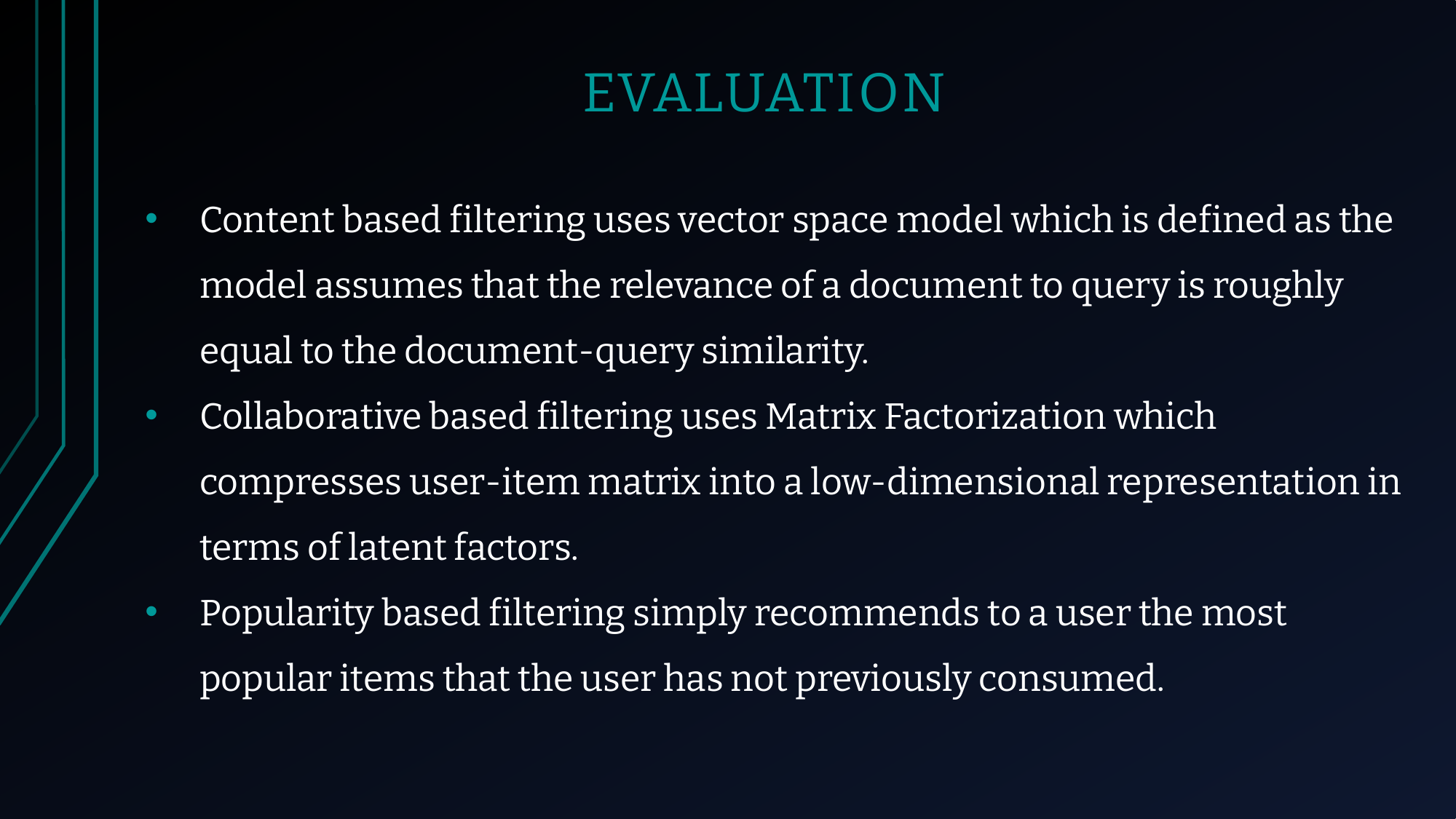

# Evaluation
Content based filtering uses vector space model which is defined as the model assumes that the relevance of a document to query is roughly equal to the document-query similarity.
Collaborative based filtering uses Matrix Factorization which compresses user-item matrix into a low-dimensional representation in terms of latent factors.
Popularity based filtering simply recommends to a user the most popular items that the user has not previously consumed.